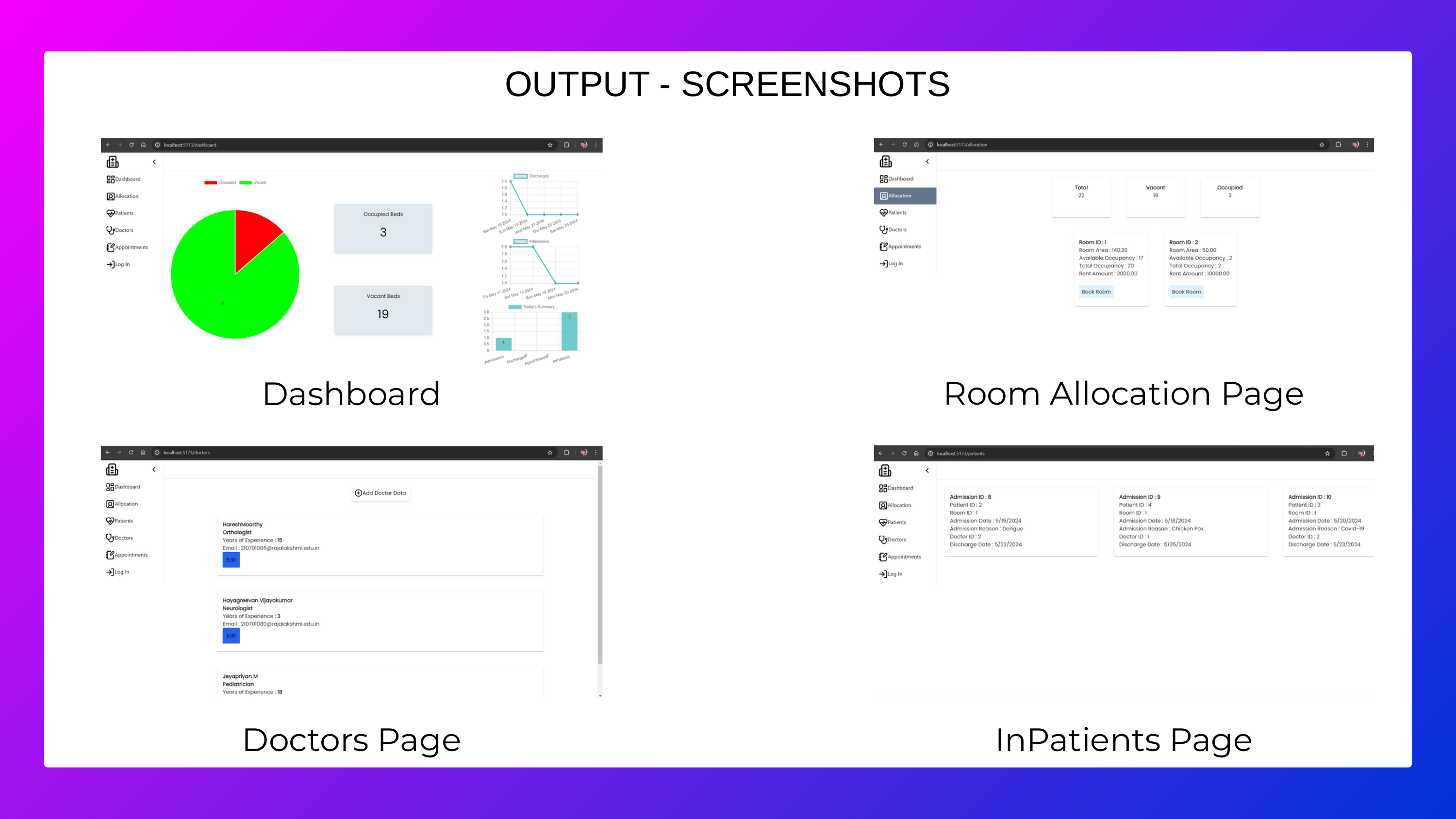

OUTPUT - SCREENSHOTS

Room Allocation Page
Dashboard

Doctors Page
InPatients Page